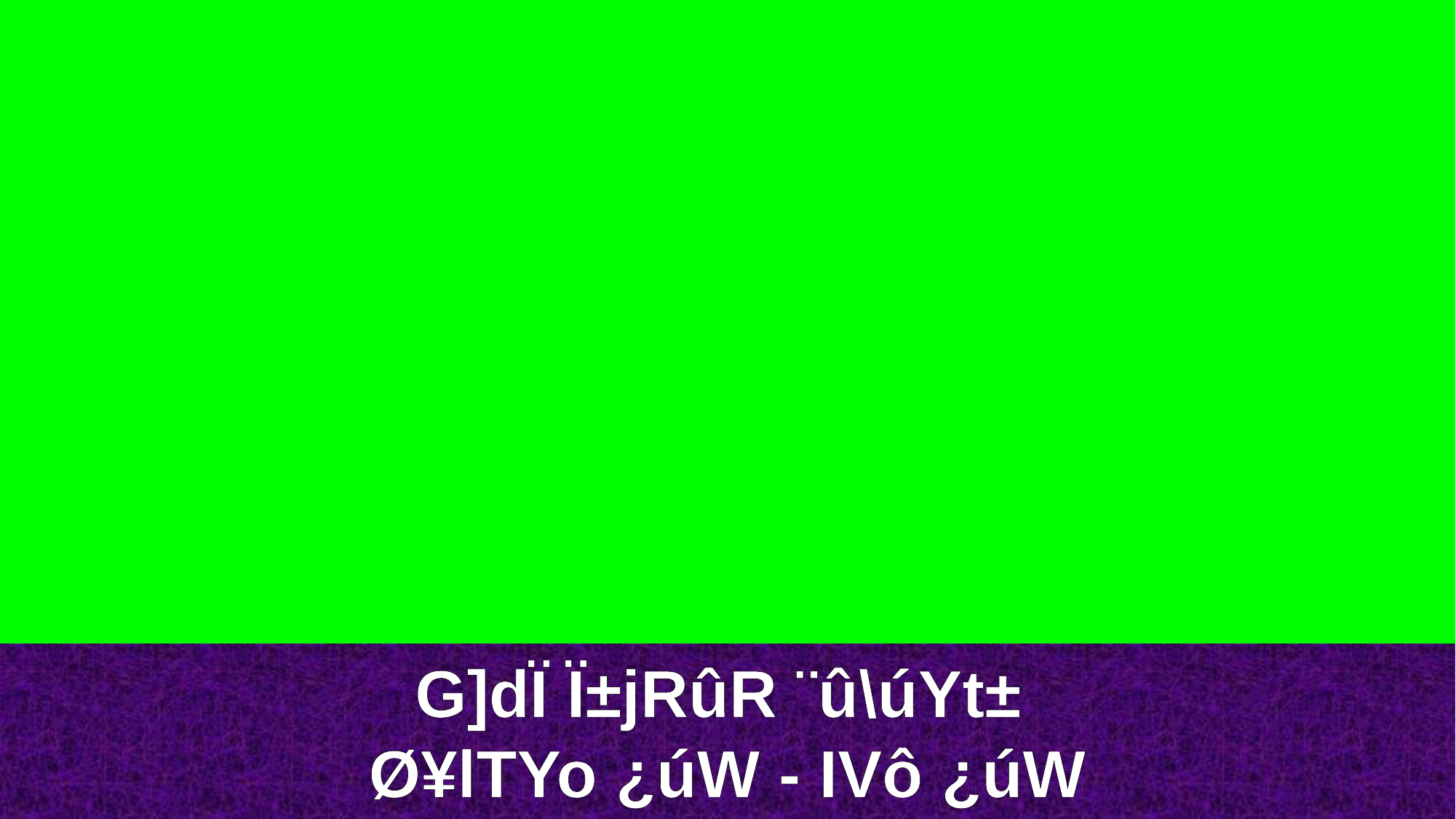

G]dÏ Ï±jRûR ¨û\úYt±
Ø¥lTYo ¿úW - IVô ¿úW